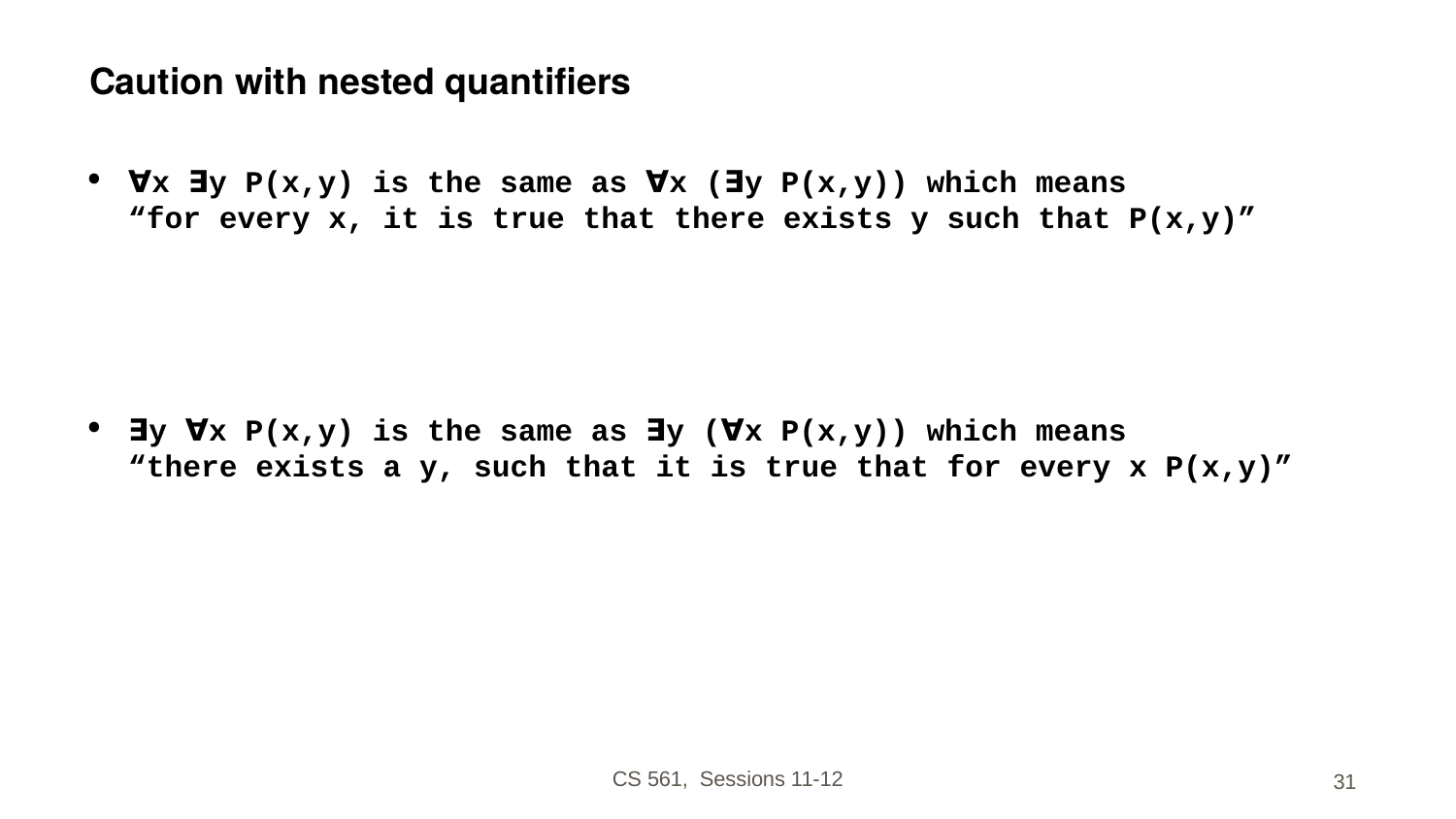

# Caution with nested quantifiers
∀x ∃y P(x,y) is the same as ∀x (∃y P(x,y)) which means
“for every x, it is true that there exists y such that P(x,y)”

∃y ∀x P(x,y) is the same as ∃y (∀x P(x,y)) which means
“there exists a y, such that it is true that for every x P(x,y)”
CS 561,  Sessions 11-12
31